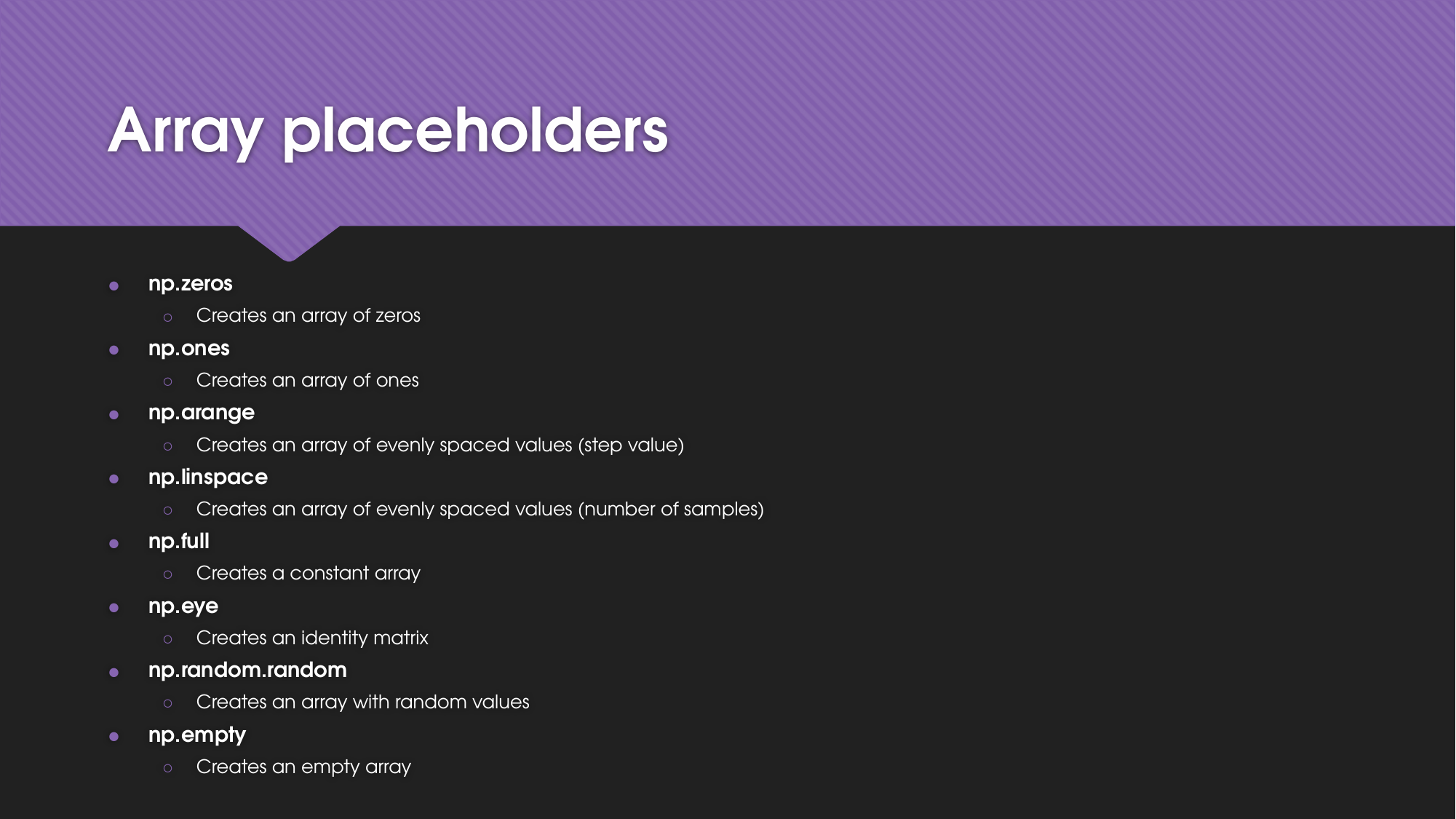

# Array placeholders
np.zeros
Creates an array of zeros
np.ones
Creates an array of ones
np.arange
Creates an array of evenly spaced values (step value)
np.linspace
Creates an array of evenly spaced values (number of samples)
np.full
Creates a constant array
np.eye
Creates an identity matrix
np.random.random
Creates an array with random values
np.empty
Creates an empty array